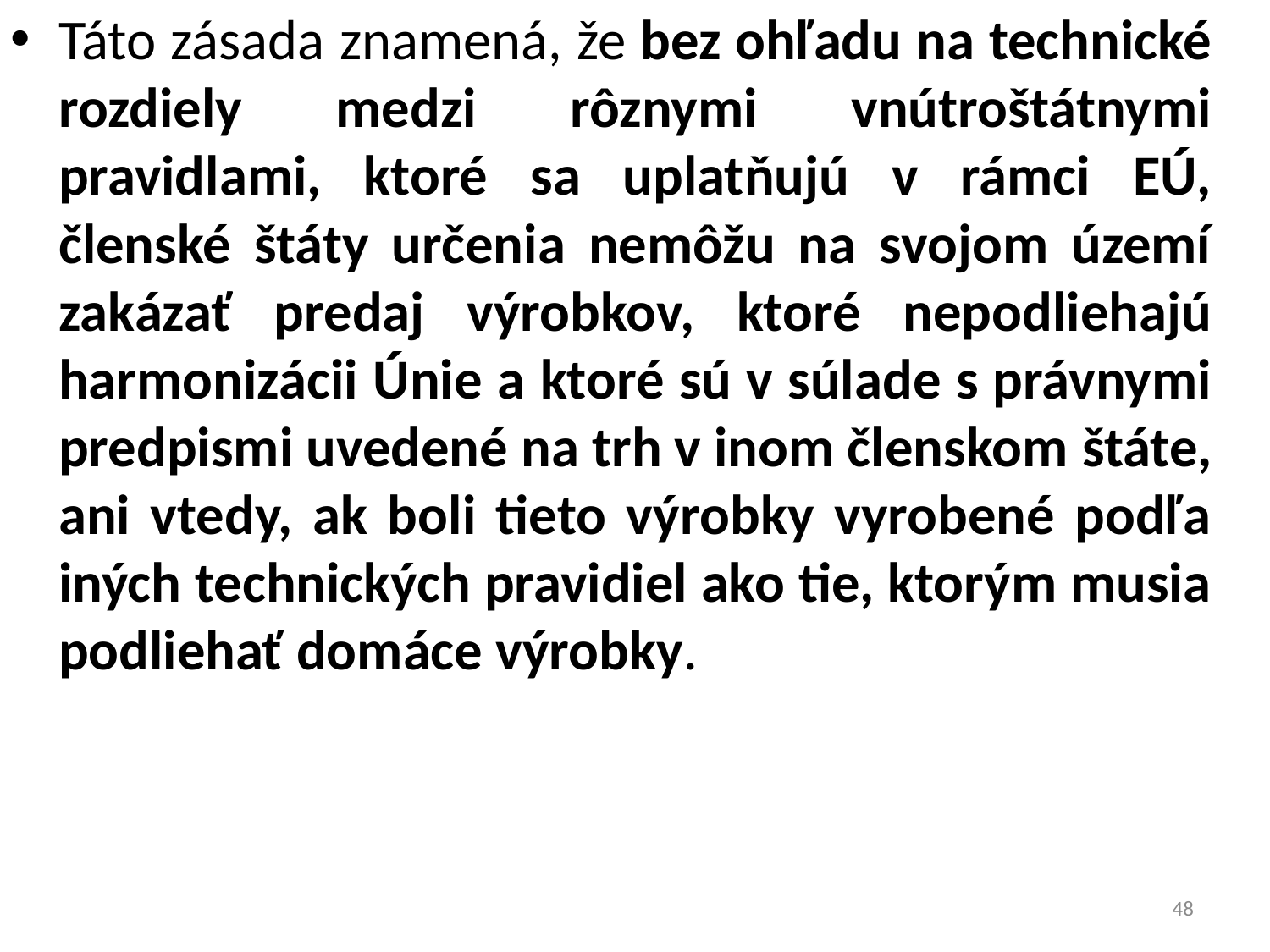

Táto zásada znamená, že bez ohľadu na technické rozdiely medzi rôznymi vnútroštátnymi pravidlami, ktoré sa uplatňujú v rámci EÚ, členské štáty určenia nemôžu na svojom území zakázať predaj výrobkov, ktoré nepodliehajú harmonizácii Únie a ktoré sú v súlade s právnymi predpismi uvedené na trh v inom členskom štáte, ani vtedy, ak boli tieto výrobky vyrobené podľa iných technických pravidiel ako tie, ktorým musia podliehať domáce výrobky.
48